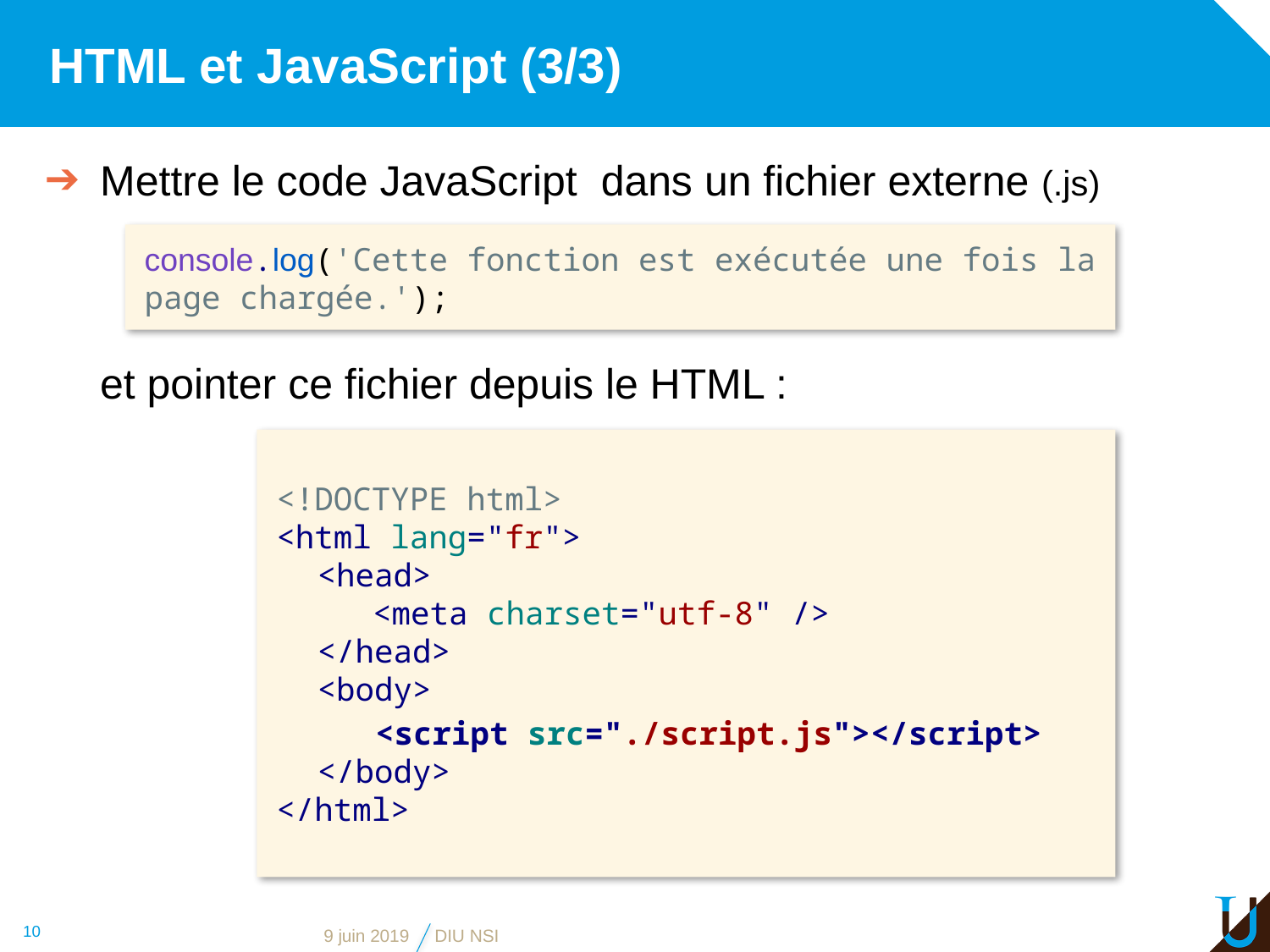

# HTML et JavaScript (3/3)
Mettre le code JavaScript  dans un fichier externe (.js)
et pointer ce fichier depuis le HTML :
console.log('Cette fonction est exécutée une fois la page chargée.');
<!DOCTYPE html>
<html lang="fr">
<head>
<meta charset="utf-8" />
</head>
<body>
<script src="./script.js"></script>
</body>
</html>
10
9 juin 2019
DIU NSI